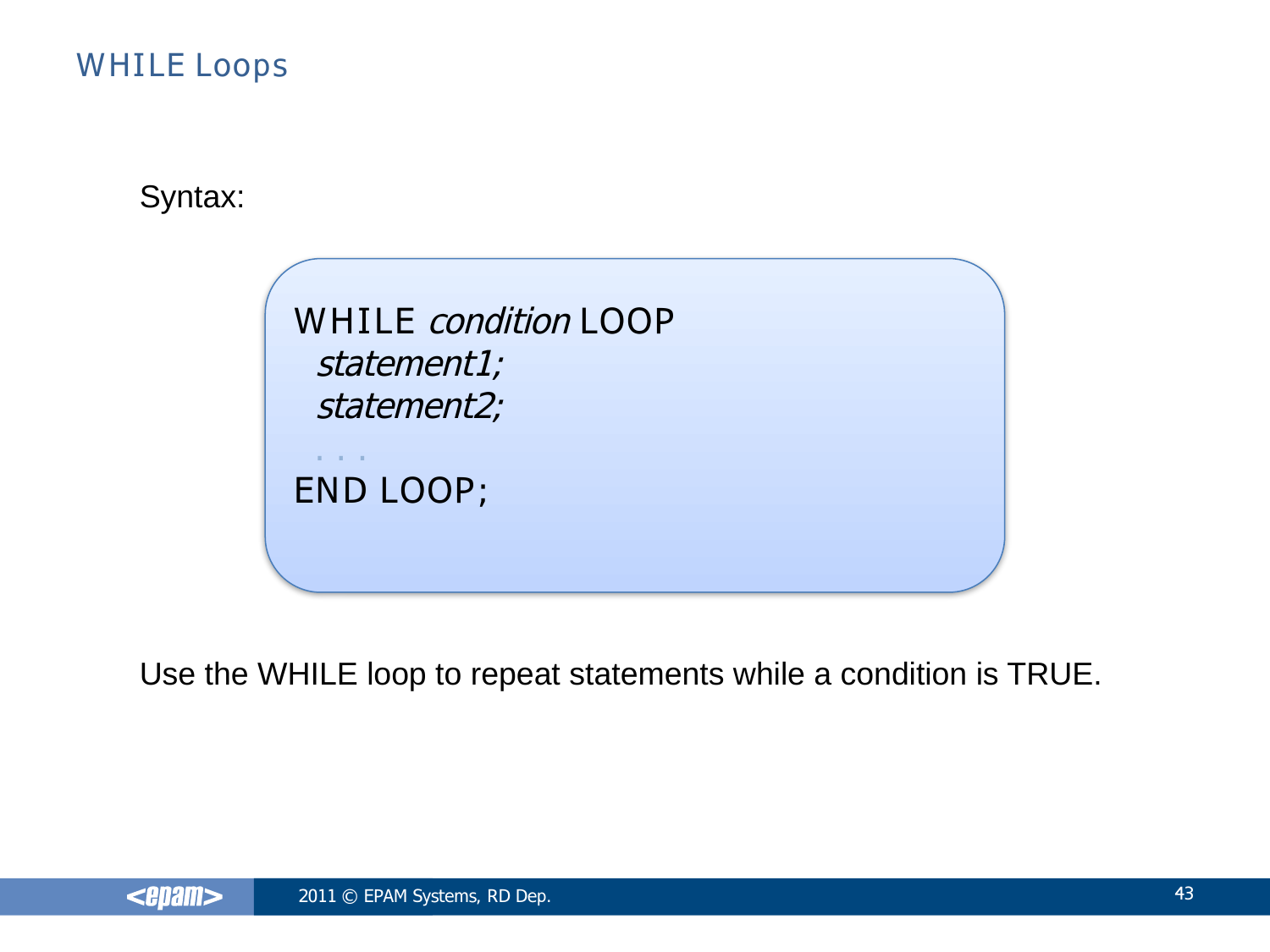

# WHILE Loops
Syntax:
WHILE condition LOOP
  statement1;
  statement2;
  . . .
END LOOP;

Use the WHILE loop to repeat statements while a condition is TRUE.
43
2011 © EPAM Systems, RD Dep.